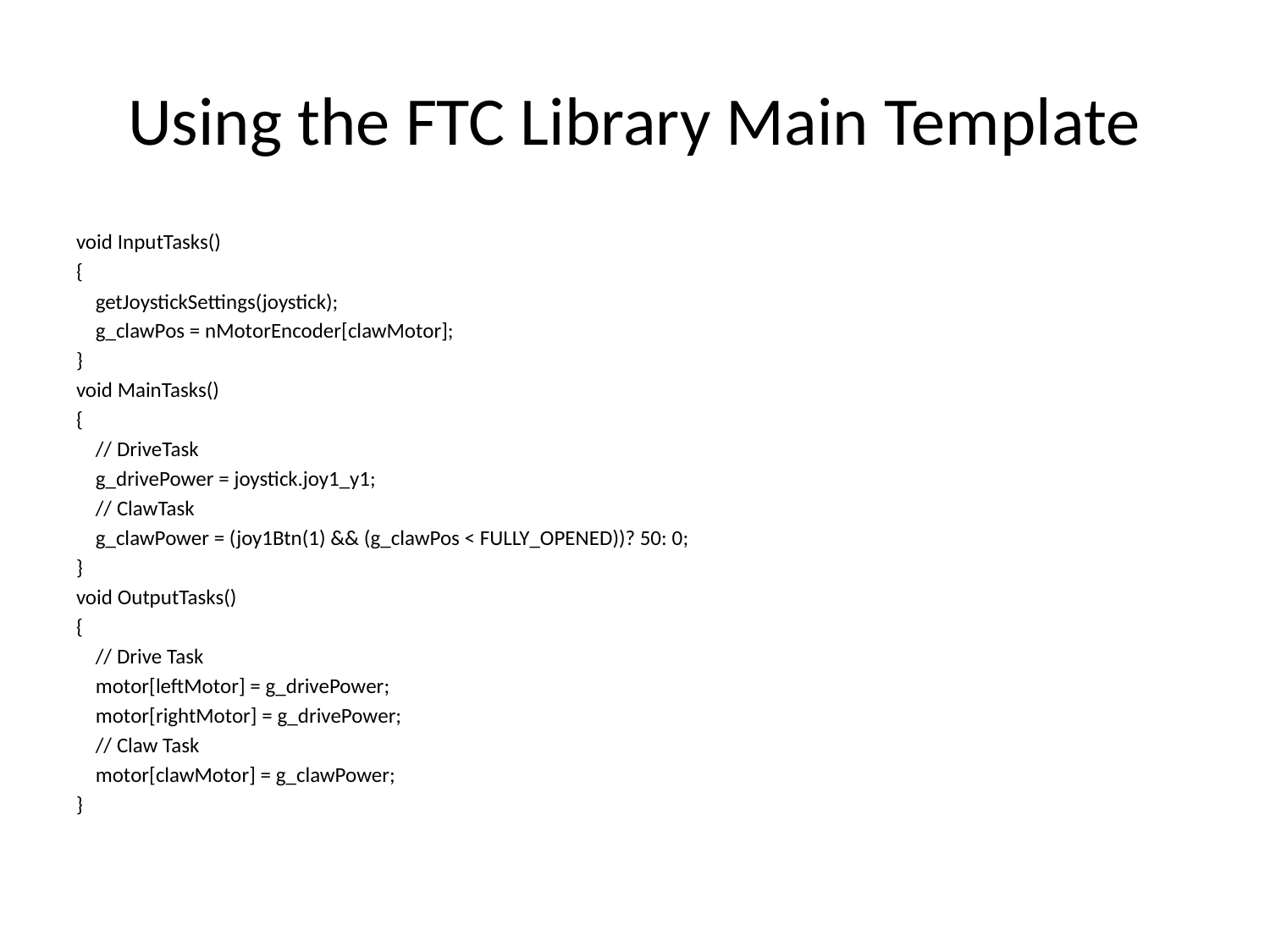

# Using the FTC Library Main Template
void InputTasks()
{
    getJoystickSettings(joystick);
    g_clawPos = nMotorEncoder[clawMotor];
}
void MainTasks()
{
    // DriveTask
    g_drivePower = joystick.joy1_y1;
    // ClawTask
    g_clawPower = (joy1Btn(1) && (g_clawPos < FULLY_OPENED))? 50: 0;
}
void OutputTasks()
{
    // Drive Task
    motor[leftMotor] = g_drivePower;
    motor[rightMotor] = g_drivePower;
    // Claw Task
    motor[clawMotor] = g_clawPower;
}